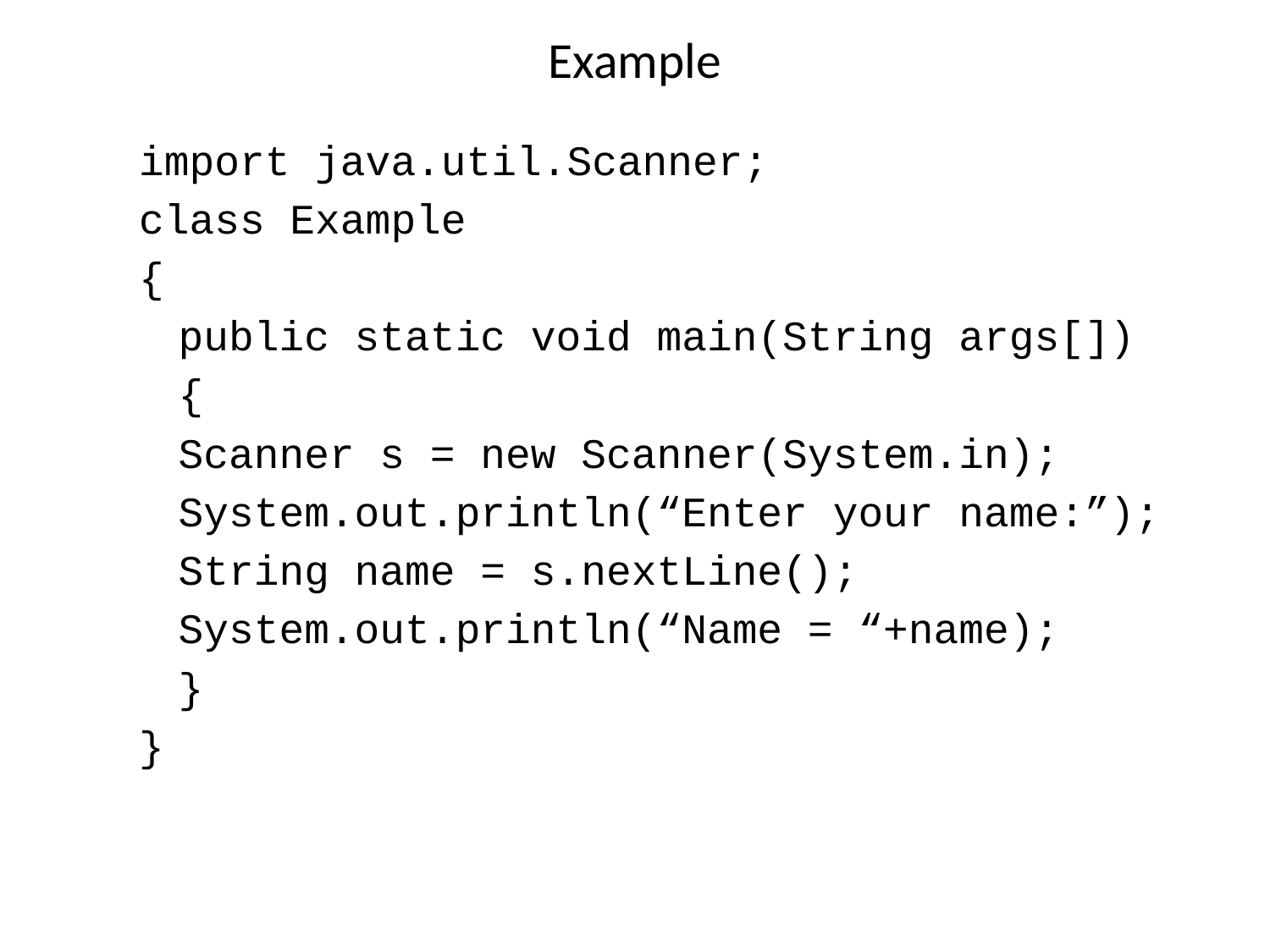

# Example
import java.util.Scanner;
class Example
{
	public static void main(String args[])
	{
		Scanner s = new Scanner(System.in);
		System.out.println(“Enter your name:”);
		String name = s.nextLine();
		System.out.println(“Name = “+name);
	}
}